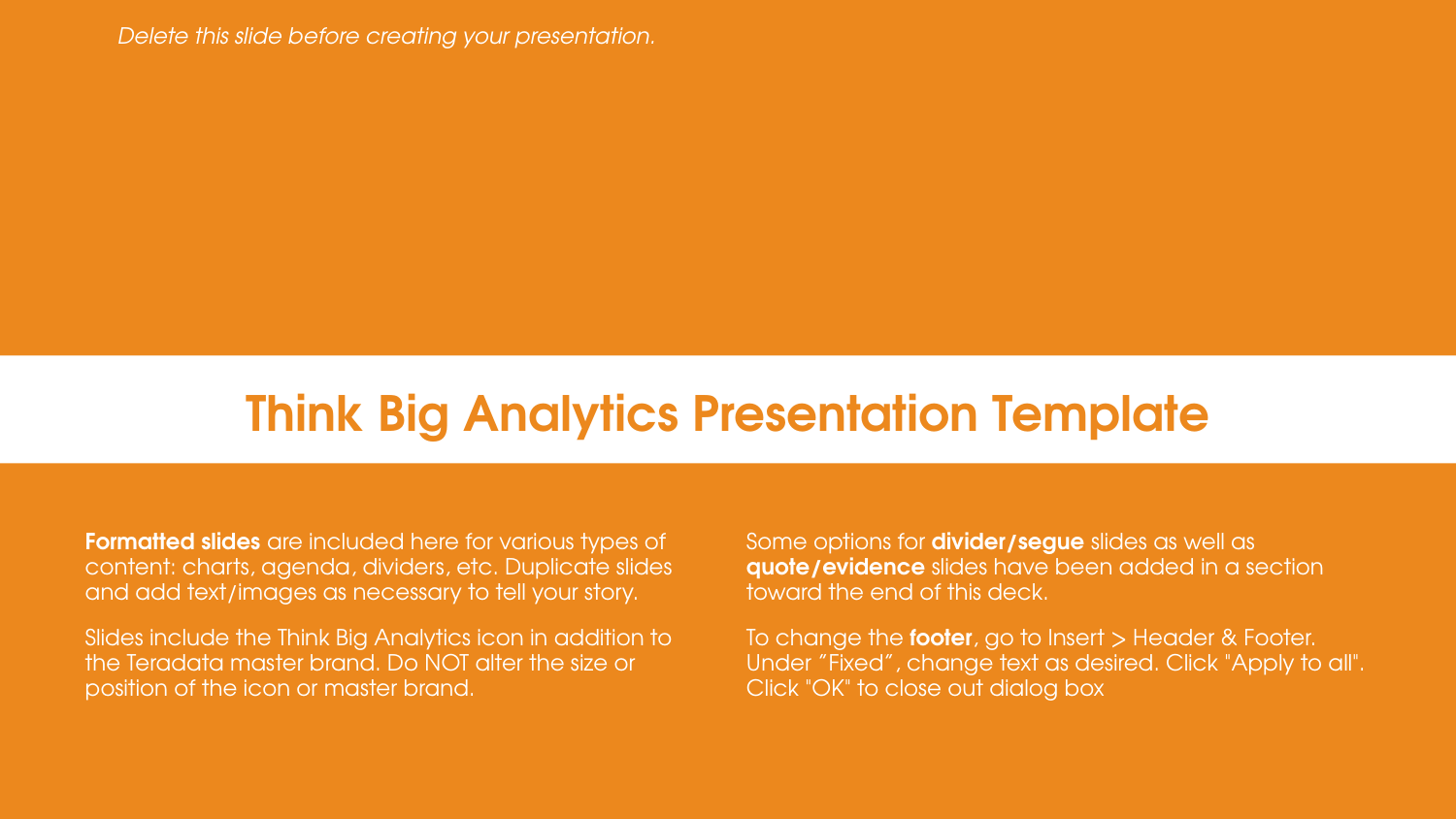

Delete this slide before creating your presentation.
Think Big Analytics Presentation Template
Formatted slides are included here for various types of content: charts, agenda, dividers, etc. Duplicate slides and add text/images as necessary to tell your story.
Slides include the Think Big Analytics icon in addition to the Teradata master brand. Do NOT alter the size or position of the icon or master brand.
Some options for divider/segue slides as well as quote/evidence slides have been added in a section toward the end of this deck.
To change the footer, go to Insert > Header & Footer. Under ”Fixed”, change text as desired. Click "Apply to all". Click "OK" to close out dialog box